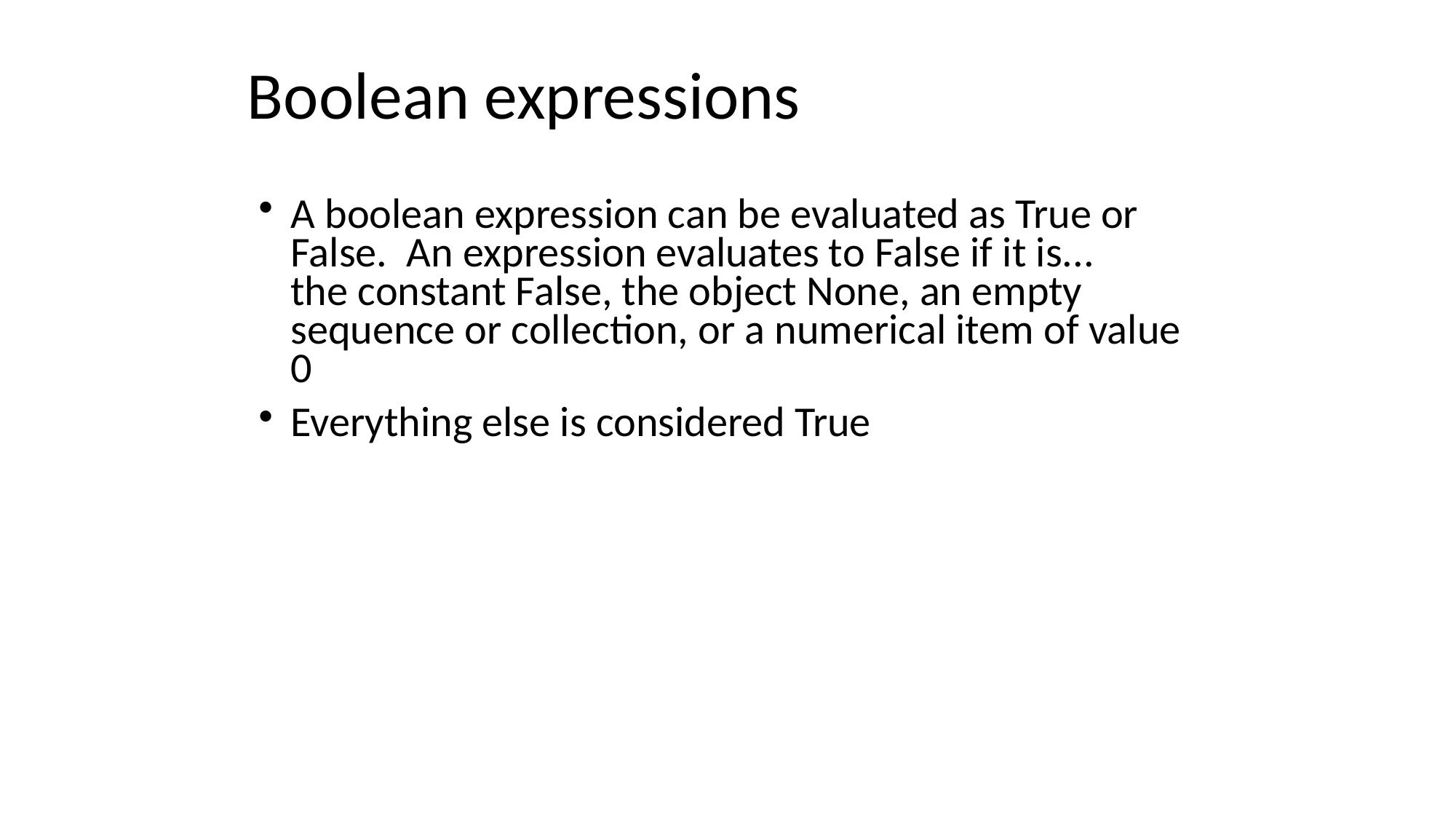

# Boolean expressions
A boolean expression can be evaluated as True or False.  An expression evaluates to False if it is...
the constant False, the object None, an empty sequence or collection, or a numerical item of value 0
Everything else is considered True